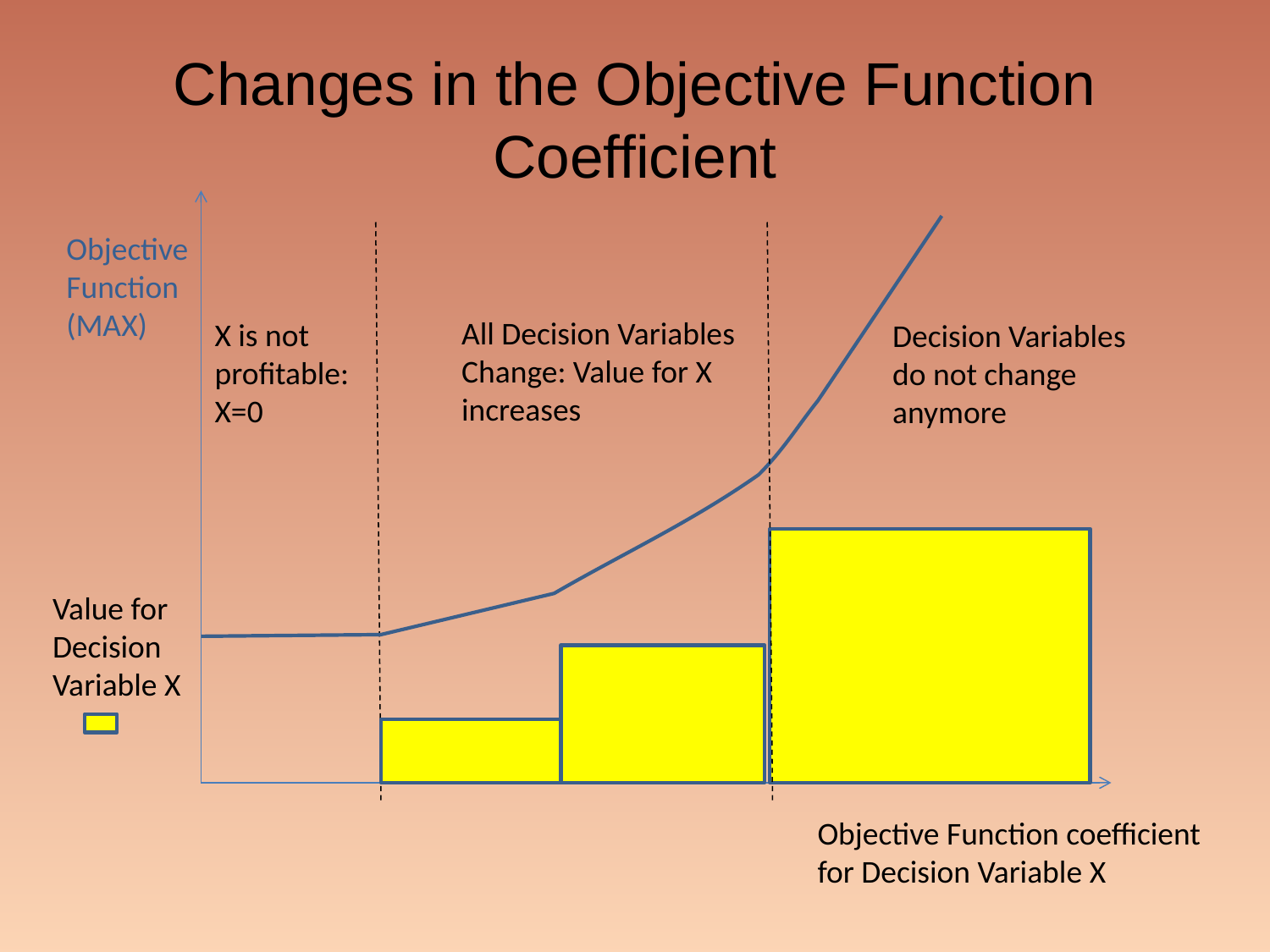

# Changes in the Objective Function Coefficient

Objective
Function
(MAX)
All Decision Variables
Change: Value for X
increases
X is not
profitable:
X=0
Decision Variables
do not change
anymore

Value for
Decision
Variable X

Objective Function coefficient
for Decision Variable X